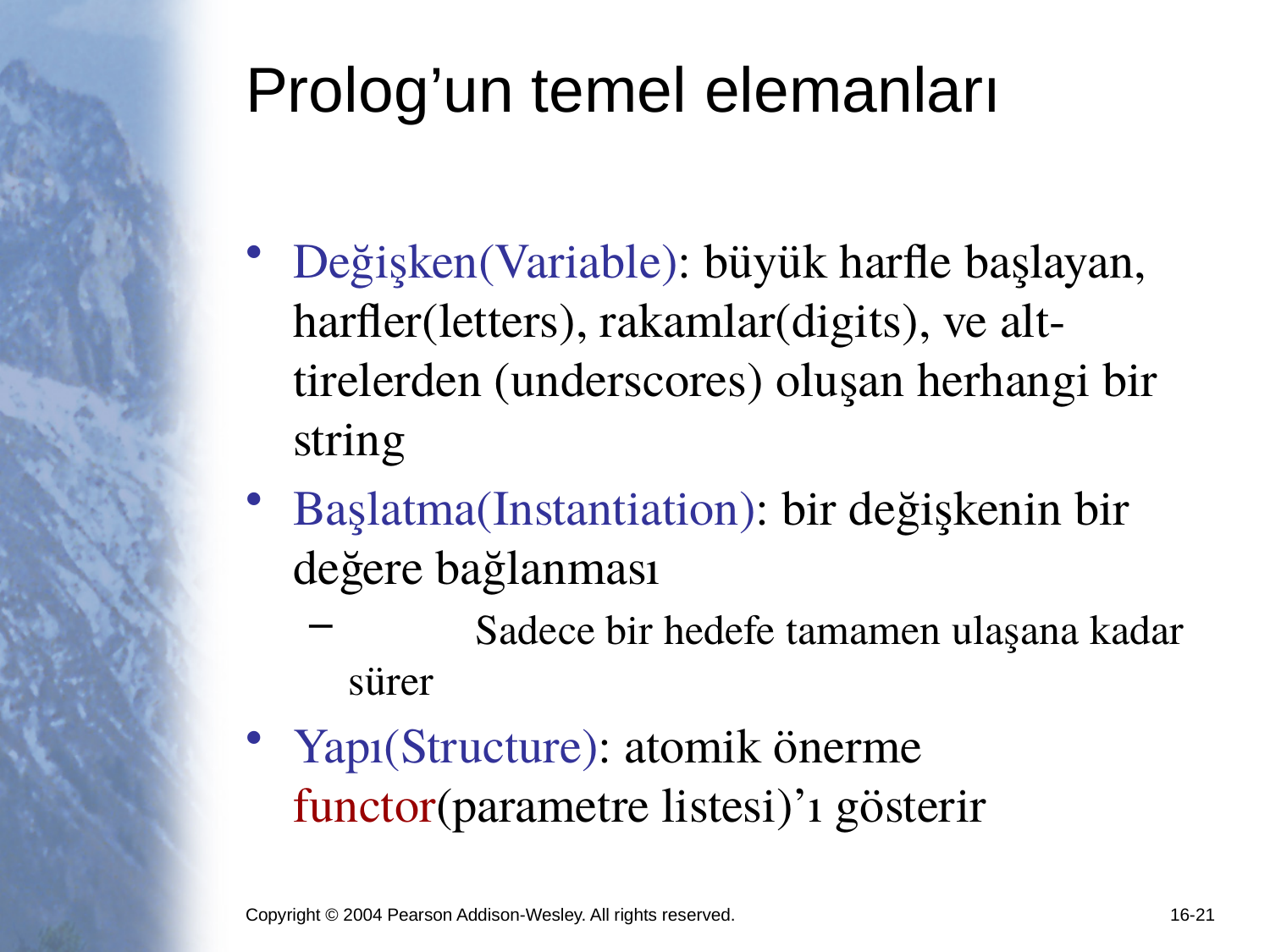

# Prolog’un temel elemanları
Değişken(Variable): büyük harfle başlayan, harfler(letters), rakamlar(digits), ve alt-tirelerden (underscores) oluşan herhangi bir string
Başlatma(Instantiation): bir değişkenin bir değere bağlanması
	Sadece bir hedefe tamamen ulaşana kadar sürer
Yapı(Structure): atomik önerme 		functor(parametre listesi)’ı gösterir
Copyright © 2004 Pearson Addison-Wesley. All rights reserved.
16-21